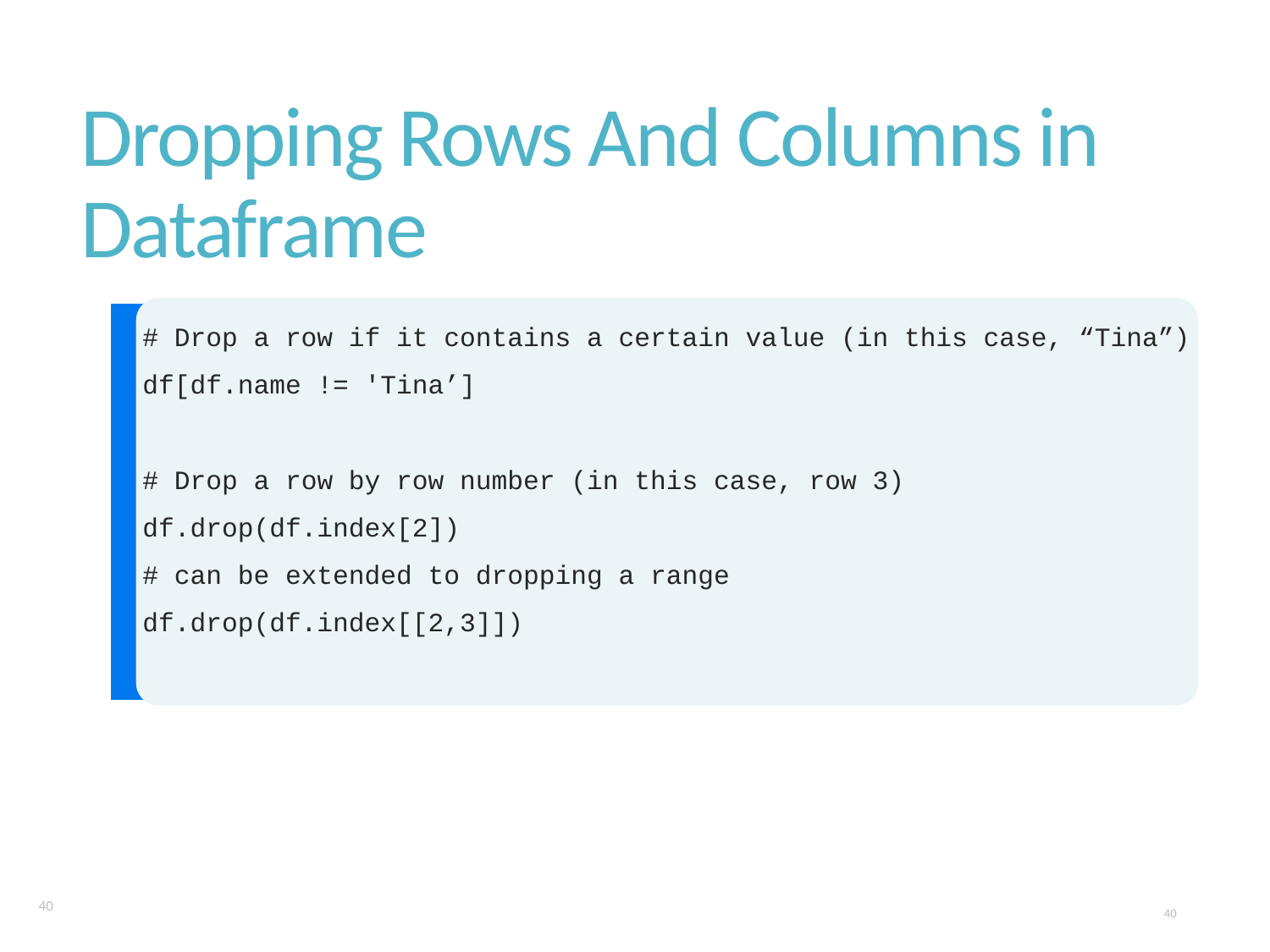

# Dropping Rows And Columns in Dataframe
# Drop a row if it contains a certain value (in this case, “Tina”)
df[df.name != 'Tina’]

# Drop a row by row number (in this case, row 3)
df.drop(df.index[2])
# can be extended to dropping a range
df.drop(df.index[[2,3]])